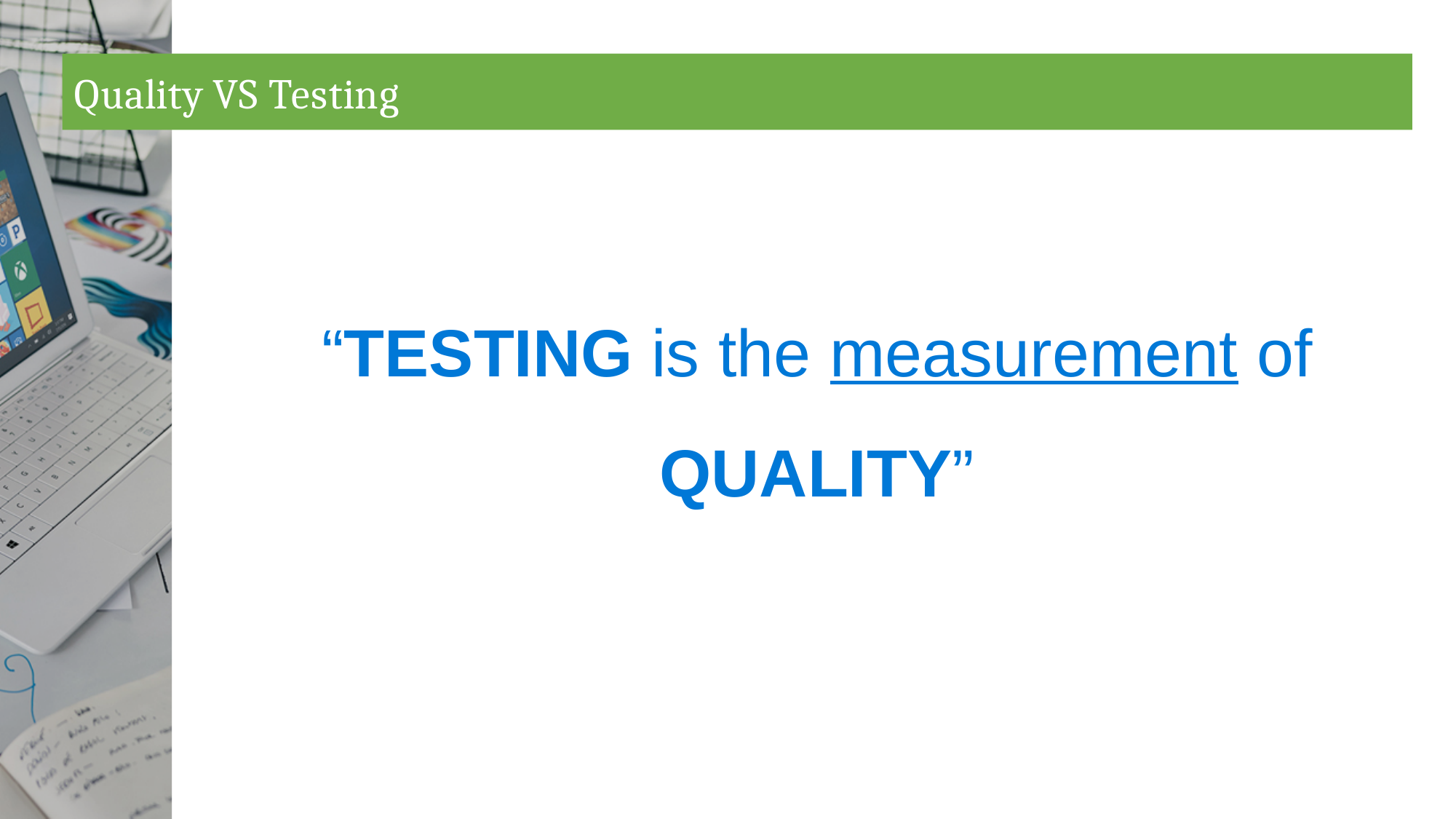

# Quality VS Testing

“TESTING is the measurement of QUALITY”